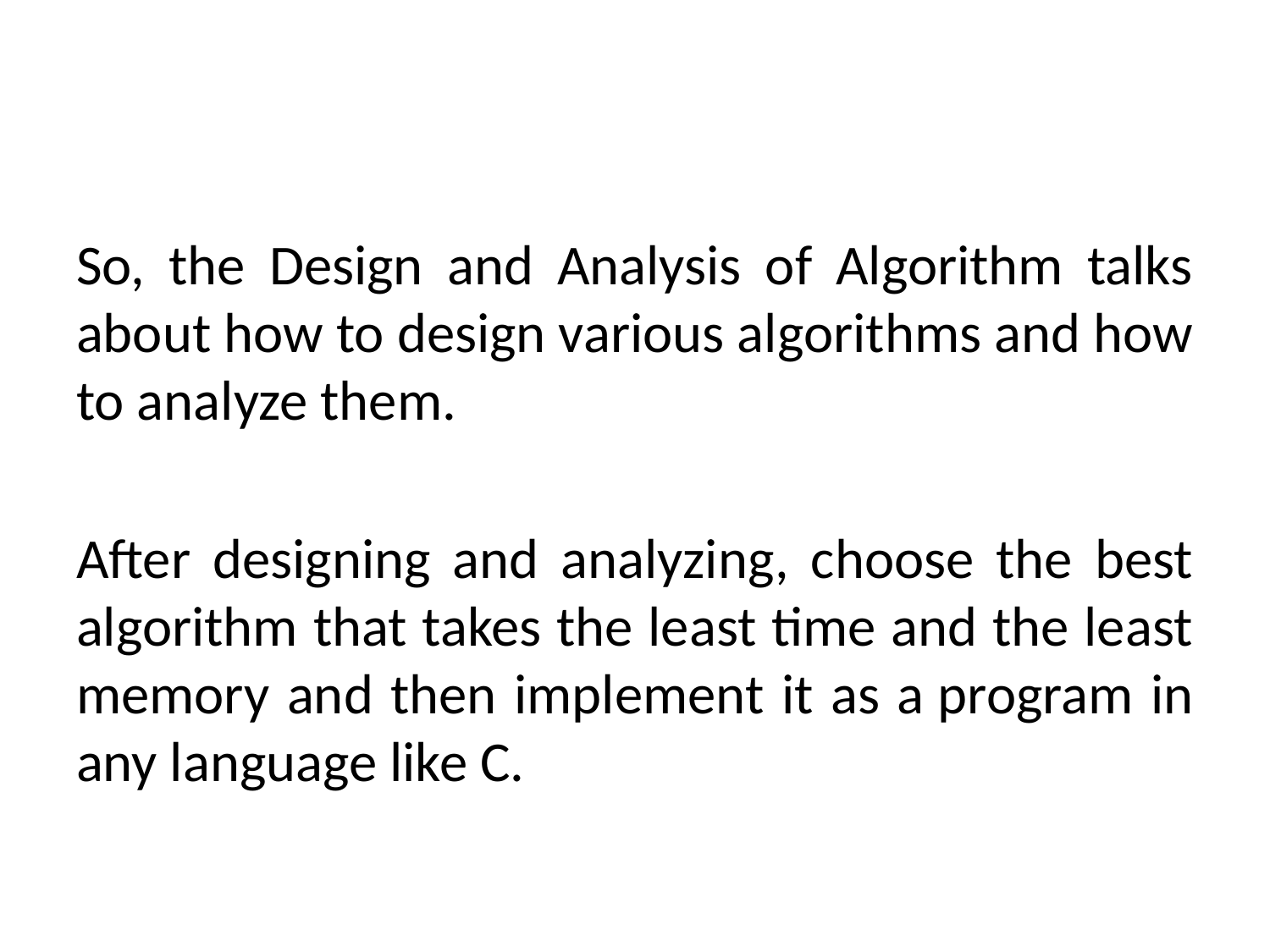

#
So, the Design and Analysis of Algorithm talks about how to design various algorithms and how to analyze them.

After designing and analyzing, choose the best algorithm that takes the least time and the least memory and then implement it as a program in any language like C.